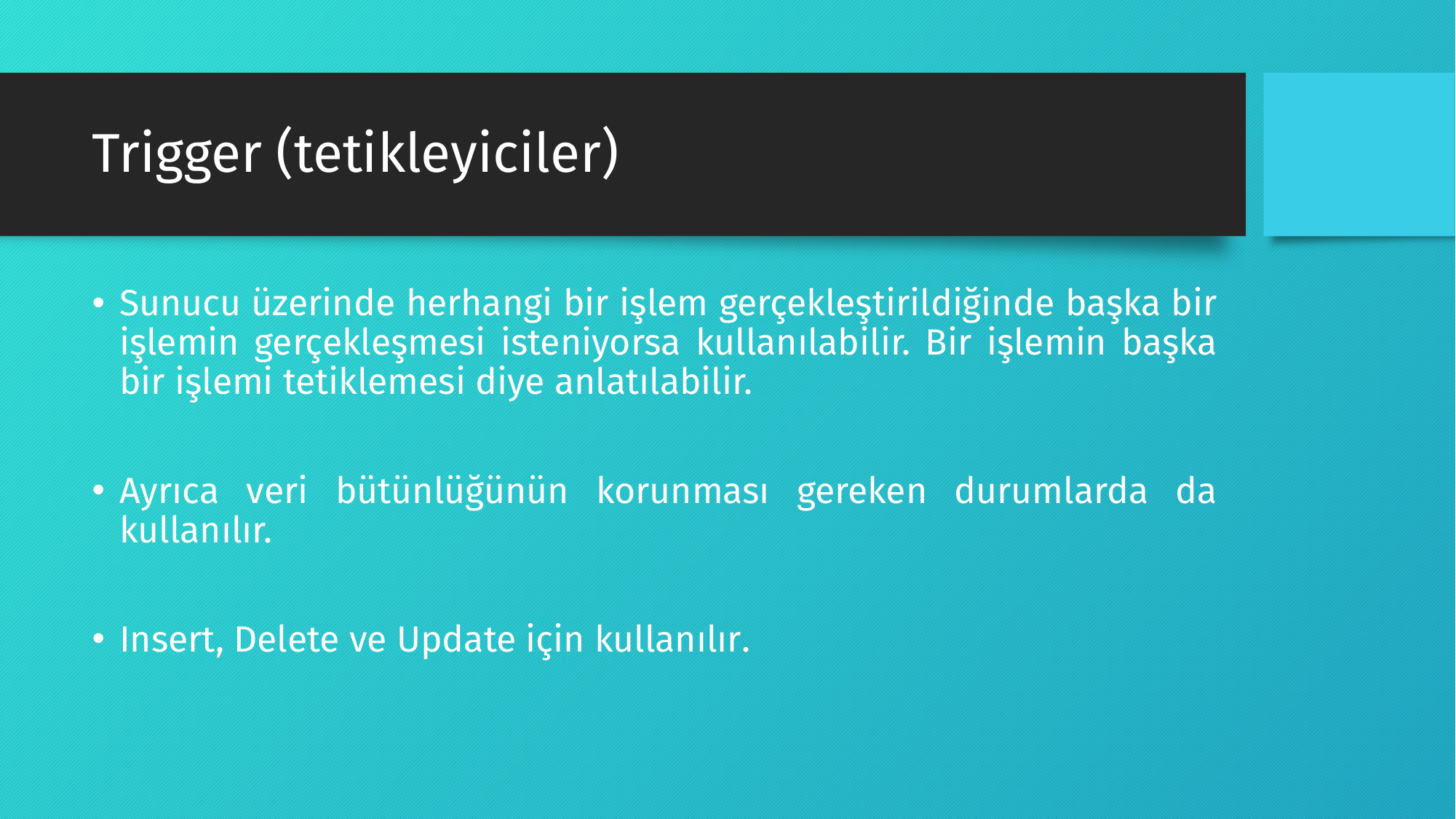

# Trigger (tetikleyiciler)
Sunucu üzerinde herhangi bir işlem gerçekleştirildiğinde başka bir işlemin gerçekleşmesi isteniyorsa kullanılabilir. Bir işlemin başka bir işlemi tetiklemesi diye anlatılabilir.

Ayrıca veri bütünlüğünün korunması gereken durumlarda da kullanılır.

Insert, Delete ve Update için kullanılır.